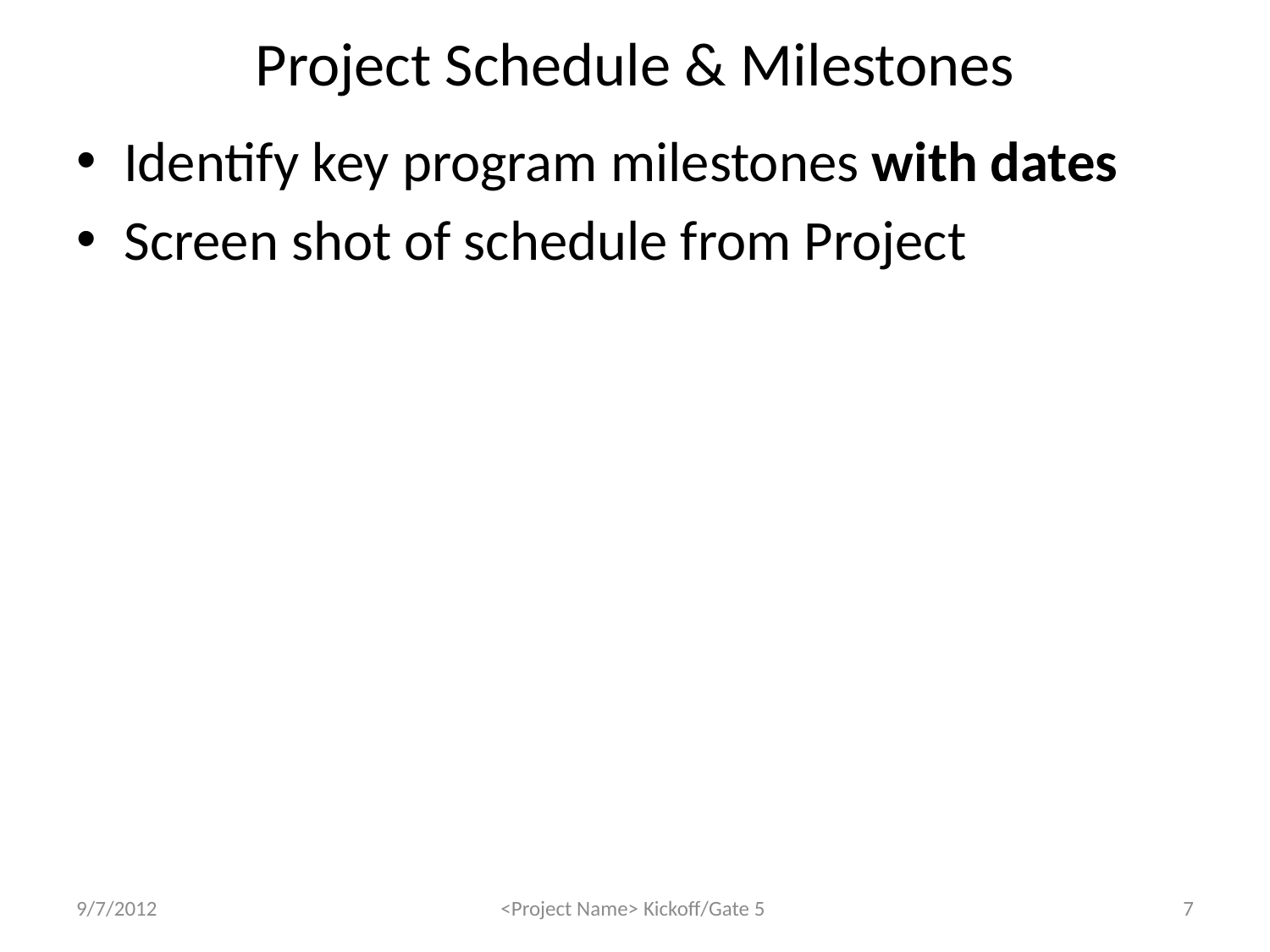

# Project Schedule & Milestones
Identify key program milestones with dates
Screen shot of schedule from Project
7
9/7/2012